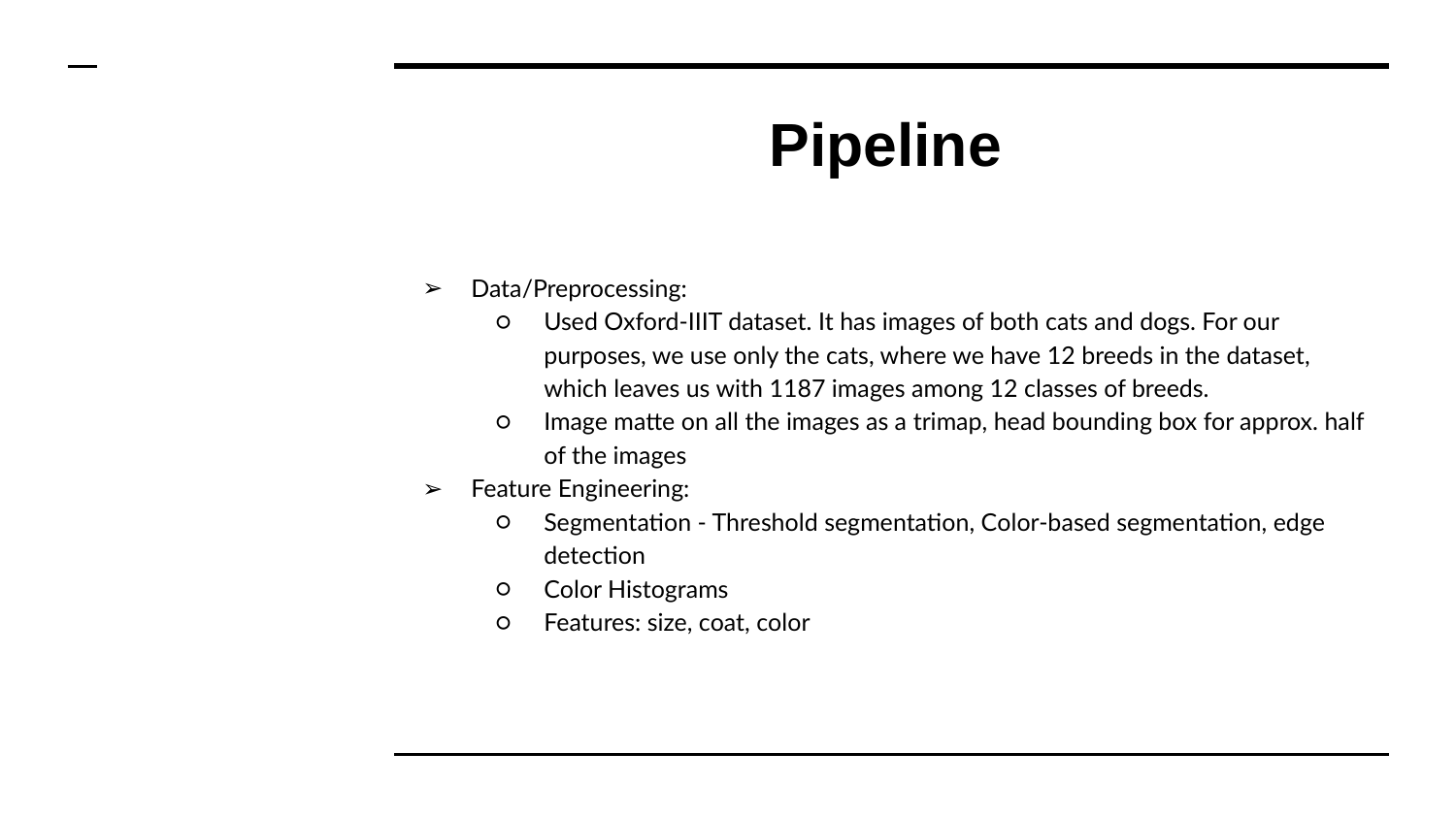

# Pipeline
Data/Preprocessing:
Used Oxford-IIIT dataset. It has images of both cats and dogs. For our purposes, we use only the cats, where we have 12 breeds in the dataset, which leaves us with 1187 images among 12 classes of breeds.
Image matte on all the images as a trimap, head bounding box for approx. half of the images
Feature Engineering:
Segmentation - Threshold segmentation, Color-based segmentation, edge detection
Color Histograms
Features: size, coat, color